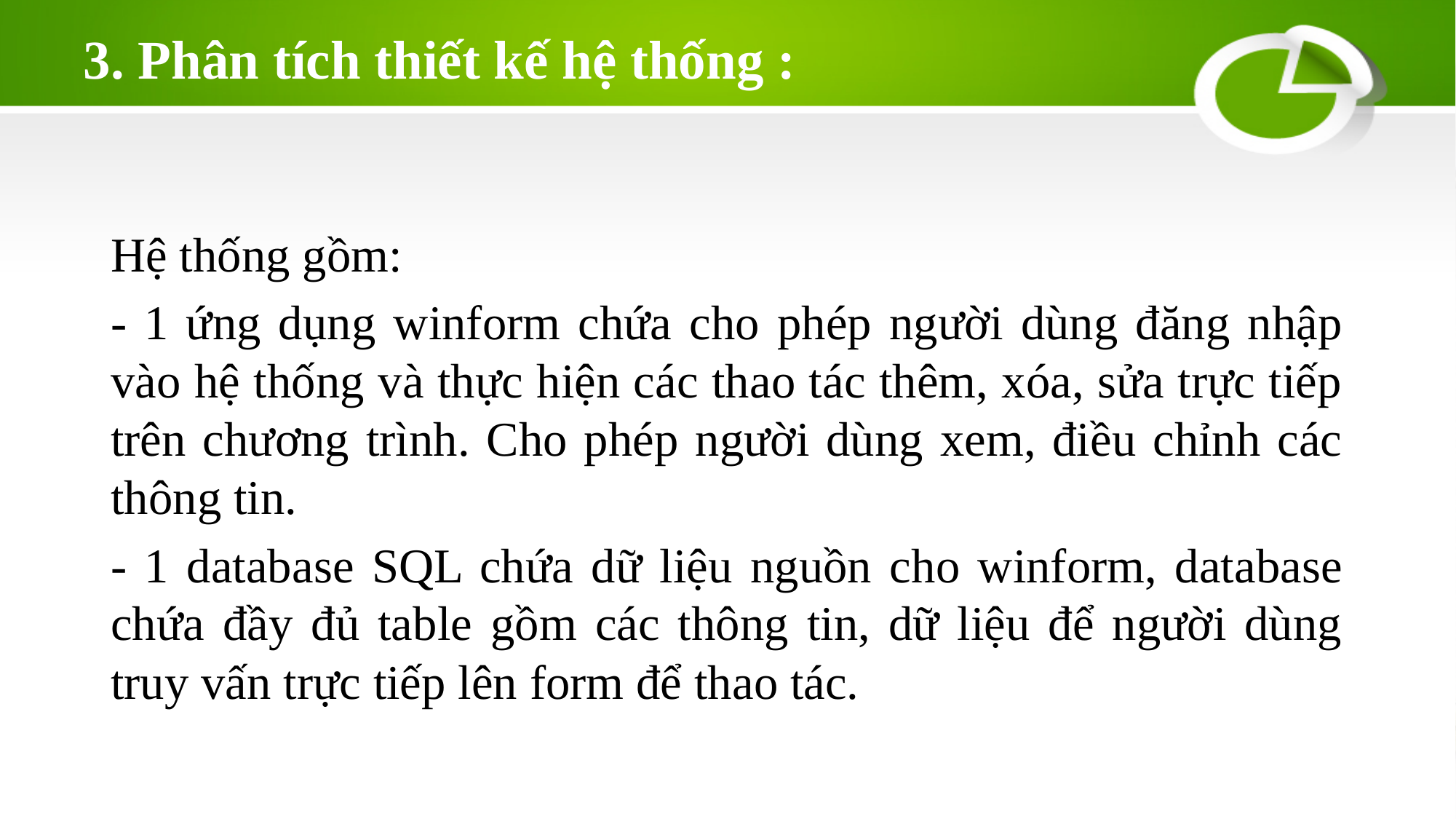

# 3. Phân tích thiết kế hệ thống :
Hệ thống gồm:
- 1 ứng dụng winform chứa cho phép người dùng đăng nhập vào hệ thống và thực hiện các thao tác thêm, xóa, sửa trực tiếp trên chương trình. Cho phép người dùng xem, điều chỉnh các thông tin.
- 1 database SQL chứa dữ liệu nguồn cho winform, database chứa đầy đủ table gồm các thông tin, dữ liệu để người dùng truy vấn trực tiếp lên form để thao tác.